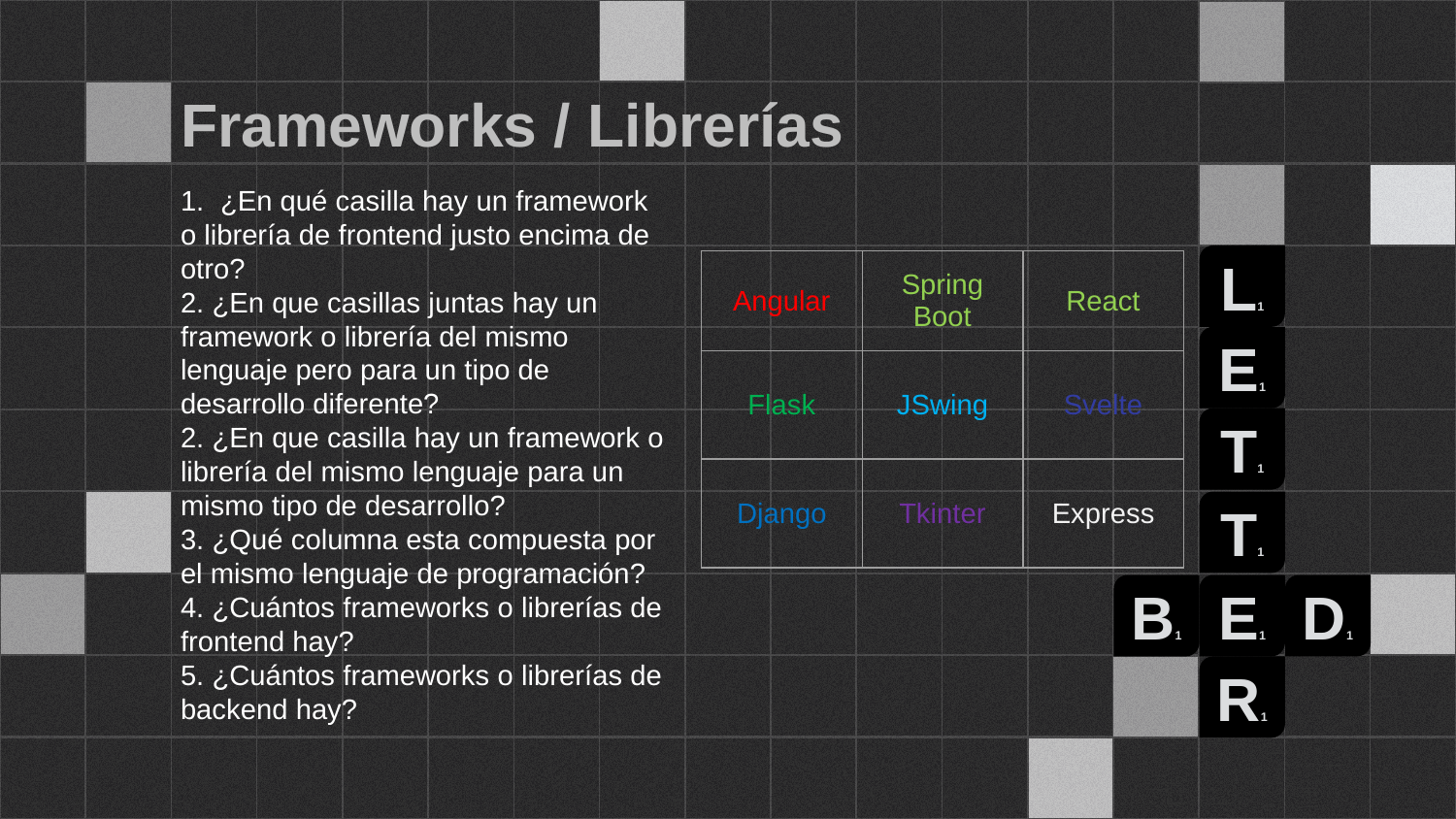

# Frameworks / Librerías
1.  ¿En qué casilla hay un framework o librería de frontend justo encima de otro?
2. ¿En que casillas juntas hay un framework o librería del mismo lenguaje pero para un tipo de desarrollo diferente?
2. ¿En que casilla hay un framework o librería del mismo lenguaje para un mismo tipo de desarrollo?
3. ¿Qué columna esta compuesta por el mismo lenguaje de programación?
4. ¿Cuántos frameworks o librerías de frontend hay?
5. ¿Cuántos frameworks o librerías de backend hay?

L1
E1
T1
T1
B1
E1
D1
R1
| Angular | Spring Boot | React |
| --- | --- | --- |
| Flask | JSwing | Svelte |
| Django | Tkinter | Express |